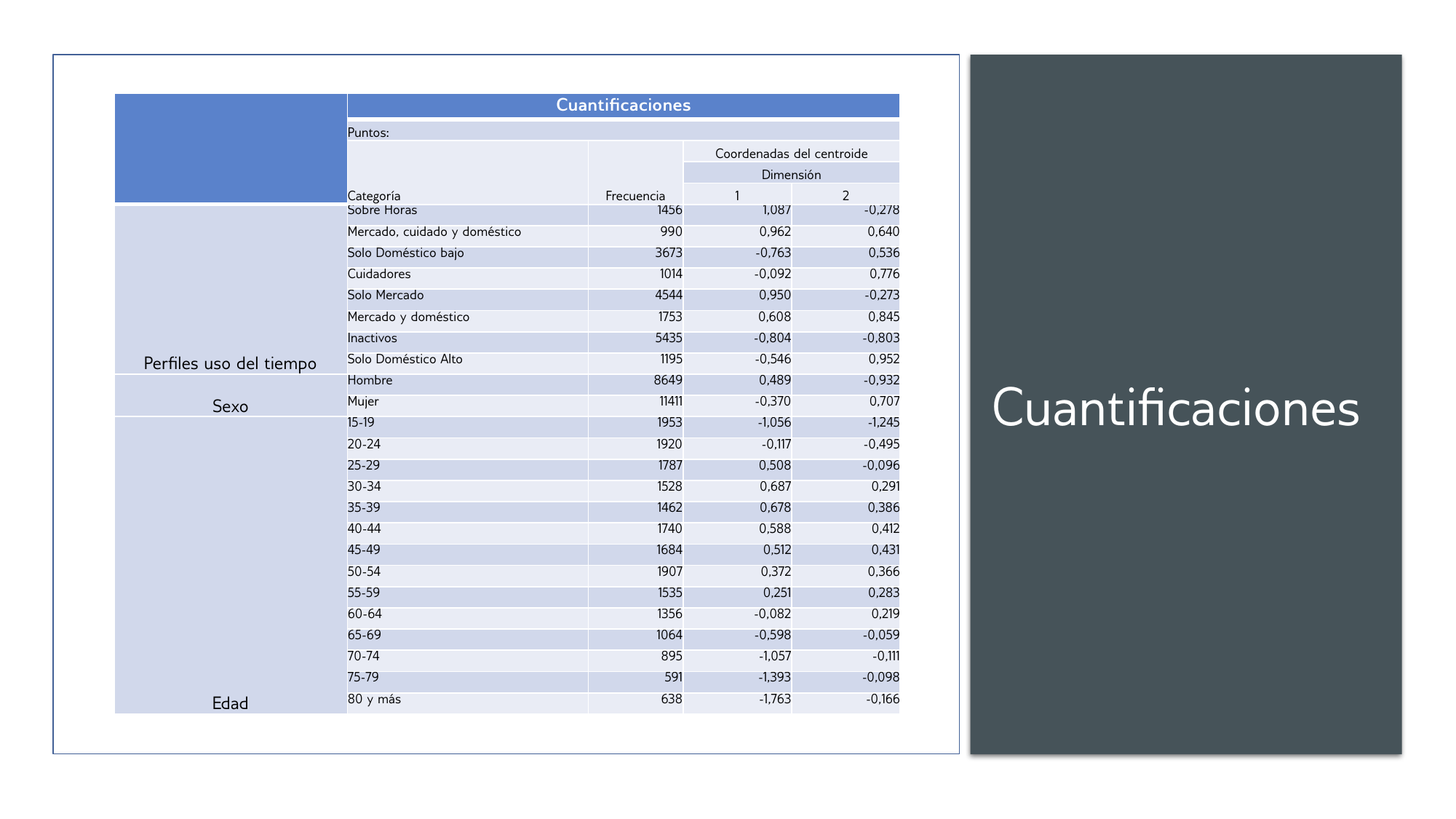

|  | Cuantificaciones |  |  |  |
| --- | --- | --- | --- | --- |
|  | Puntos: |  |  |  |
|  | Categoría | Frecuencia | Coordenadas del centroide |  |
|  |  |  | Dimensión |  |
|  |  |  | 1 | 2 |
| Perfiles uso del tiempo | Sobre Horas | 1456 | 1,087 | -0,278 |
|  | Mercado, cuidado y doméstico | 990 | 0,962 | 0,640 |
|  | Solo Doméstico bajo | 3673 | -0,763 | 0,536 |
|  | Cuidadores | 1014 | -0,092 | 0,776 |
|  | Solo Mercado | 4544 | 0,950 | -0,273 |
|  | Mercado y doméstico | 1753 | 0,608 | 0,845 |
|  | Inactivos | 5435 | -0,804 | -0,803 |
|  | Solo Doméstico Alto | 1195 | -0,546 | 0,952 |
| Sexo | Hombre | 8649 | 0,489 | -0,932 |
|  | Mujer | 11411 | -0,370 | 0,707 |
| Edad | 15-19 | 1953 | -1,056 | -1,245 |
|  | 20-24 | 1920 | -0,117 | -0,495 |
|  | 25-29 | 1787 | 0,508 | -0,096 |
|  | 30-34 | 1528 | 0,687 | 0,291 |
|  | 35-39 | 1462 | 0,678 | 0,386 |
|  | 40-44 | 1740 | 0,588 | 0,412 |
|  | 45-49 | 1684 | 0,512 | 0,431 |
|  | 50-54 | 1907 | 0,372 | 0,366 |
|  | 55-59 | 1535 | 0,251 | 0,283 |
|  | 60-64 | 1356 | -0,082 | 0,219 |
|  | 65-69 | 1064 | -0,598 | -0,059 |
|  | 70-74 | 895 | -1,057 | -0,111 |
|  | 75-79 | 591 | -1,393 | -0,098 |
|  | 80 y más | 638 | -1,763 | -0,166 |
Cuantificaciones